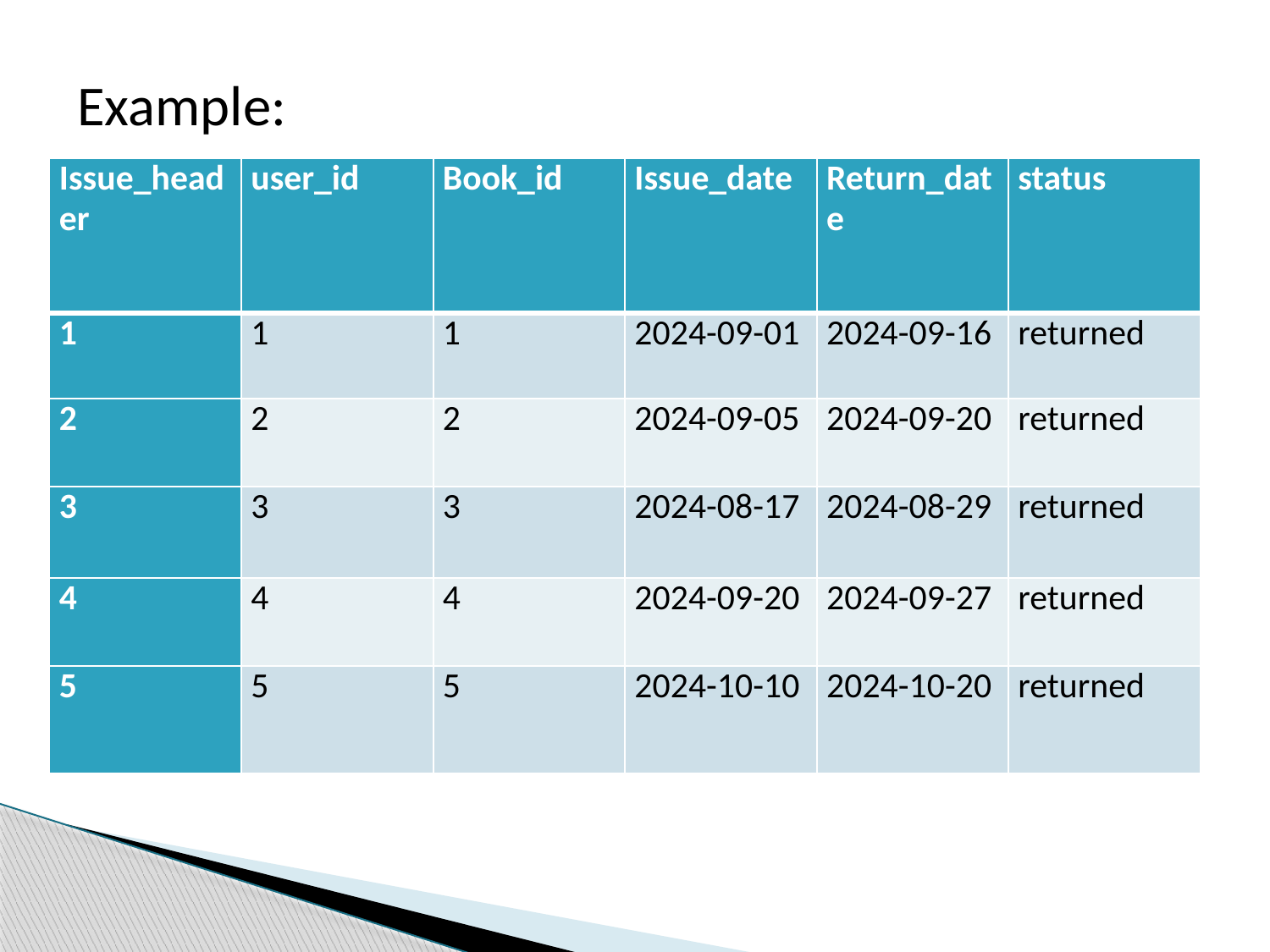

Example:
| Issue\_header | user\_id | Book\_id | Issue\_date | Return\_date | status |
| --- | --- | --- | --- | --- | --- |
| 1 | 1 | 1 | 2024-09-01 | 2024-09-16 | returned |
| 2 | 2 | 2 | 2024-09-05 | 2024-09-20 | returned |
| 3 | 3 | 3 | 2024-08-17 | 2024-08-29 | returned |
| 4 | 4 | 4 | 2024-09-20 | 2024-09-27 | returned |
| 5 | 5 | 5 | 2024-10-10 | 2024-10-20 | returned |